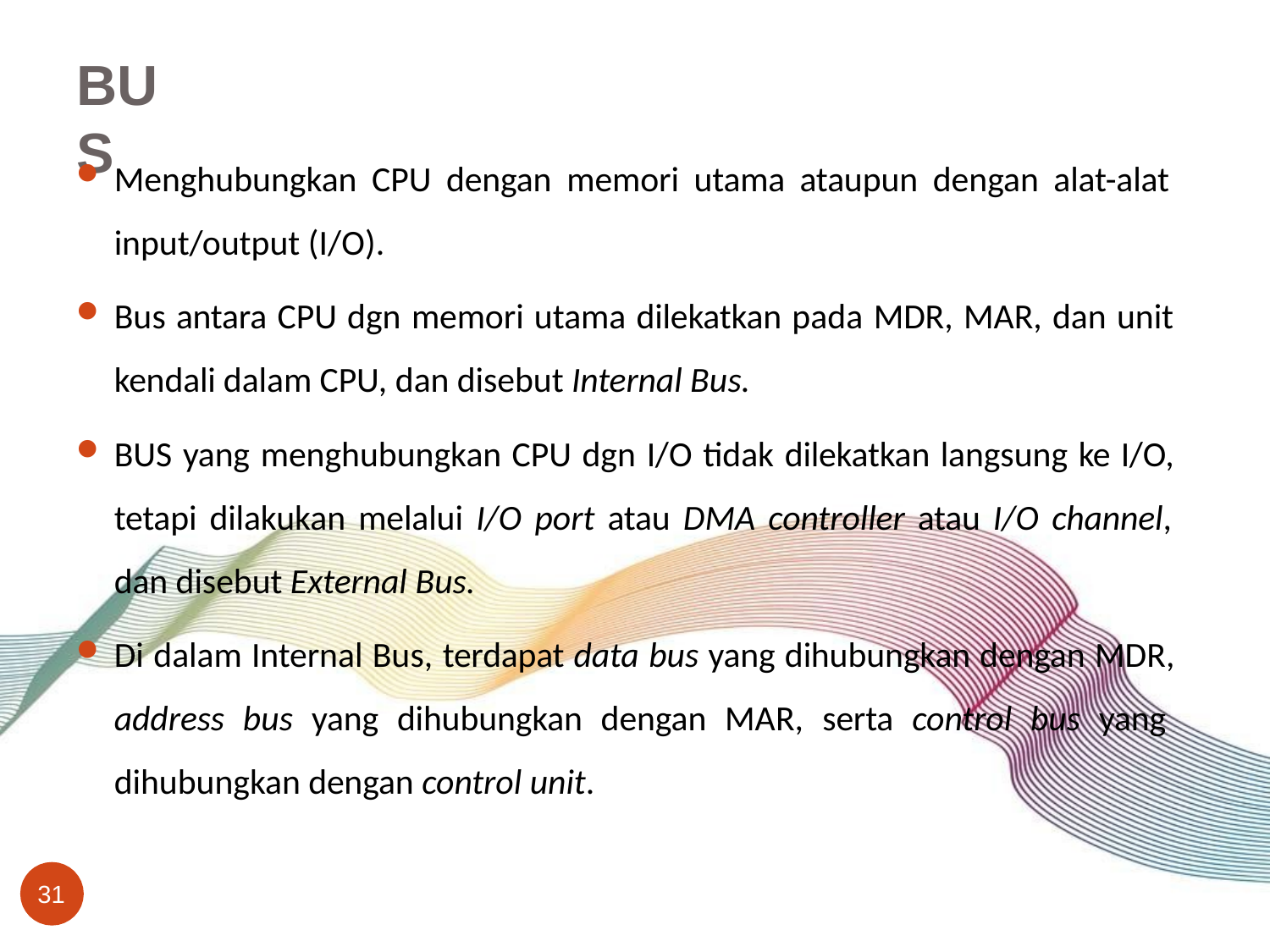

# BUS
Menghubungkan CPU dengan memori utama ataupun dengan alat-alat  input/output (I/O).
Bus antara CPU dgn memori utama dilekatkan pada MDR, MAR, dan unit  kendali dalam CPU, dan disebut Internal Bus.
BUS yang menghubungkan CPU dgn I/O tidak dilekatkan langsung ke I/O,  tetapi dilakukan melalui I/O port atau DMA controller atau I/O channel,  dan disebut External Bus.
Di dalam Internal Bus, terdapat data bus yang dihubungkan dengan MDR,  address bus yang dihubungkan dengan MAR, serta control bus yang  dihubungkan dengan control unit.

31